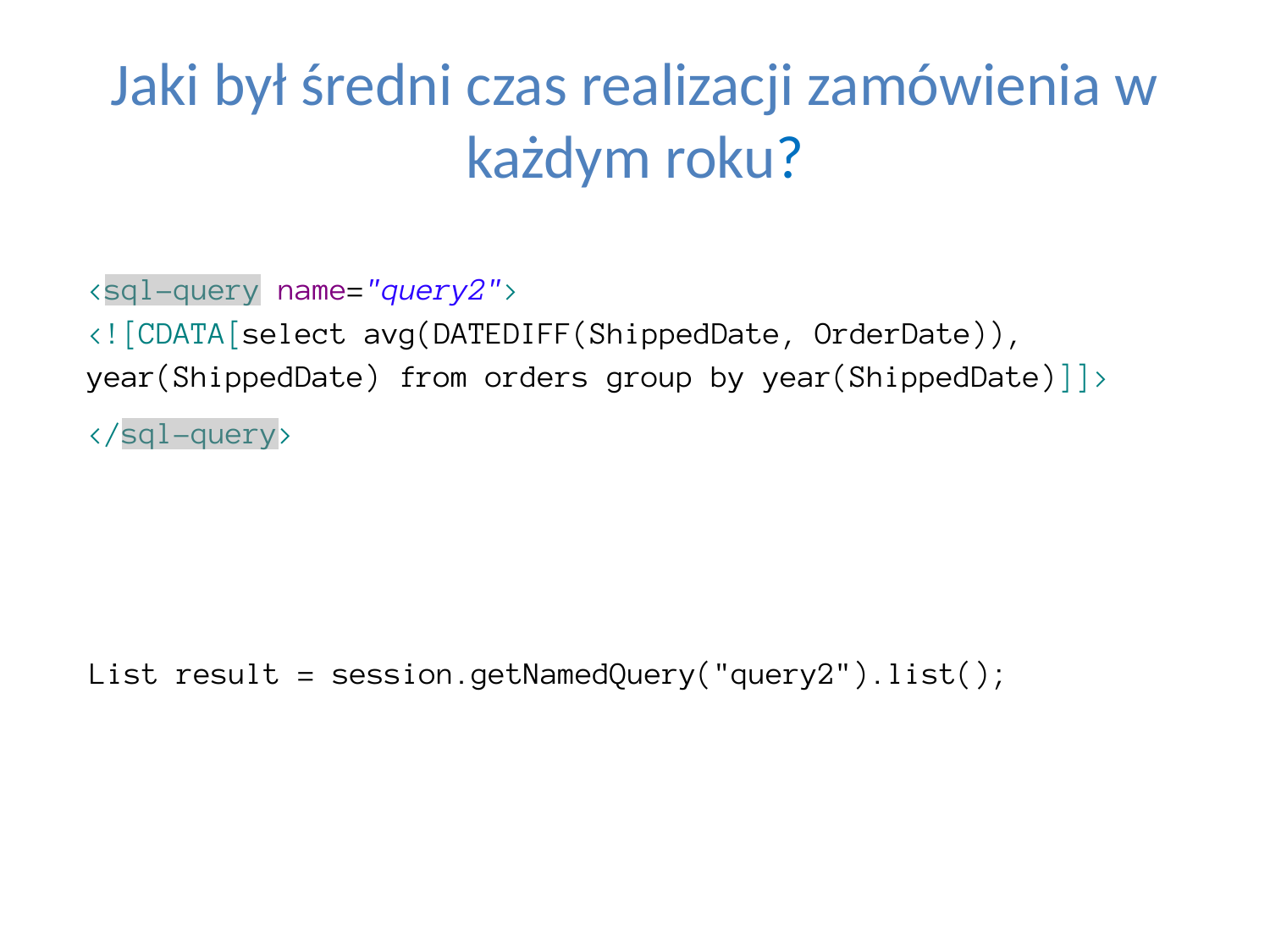

# Jaki był średni czas realizacji zamówienia w każdym roku?
<sql-query name="query2">
<![CDATA[select avg(DATEDIFF(ShippedDate, OrderDate)), year(ShippedDate) from orders group by year(ShippedDate)]]>
</sql-query>
List result = session.getNamedQuery("query2").list();